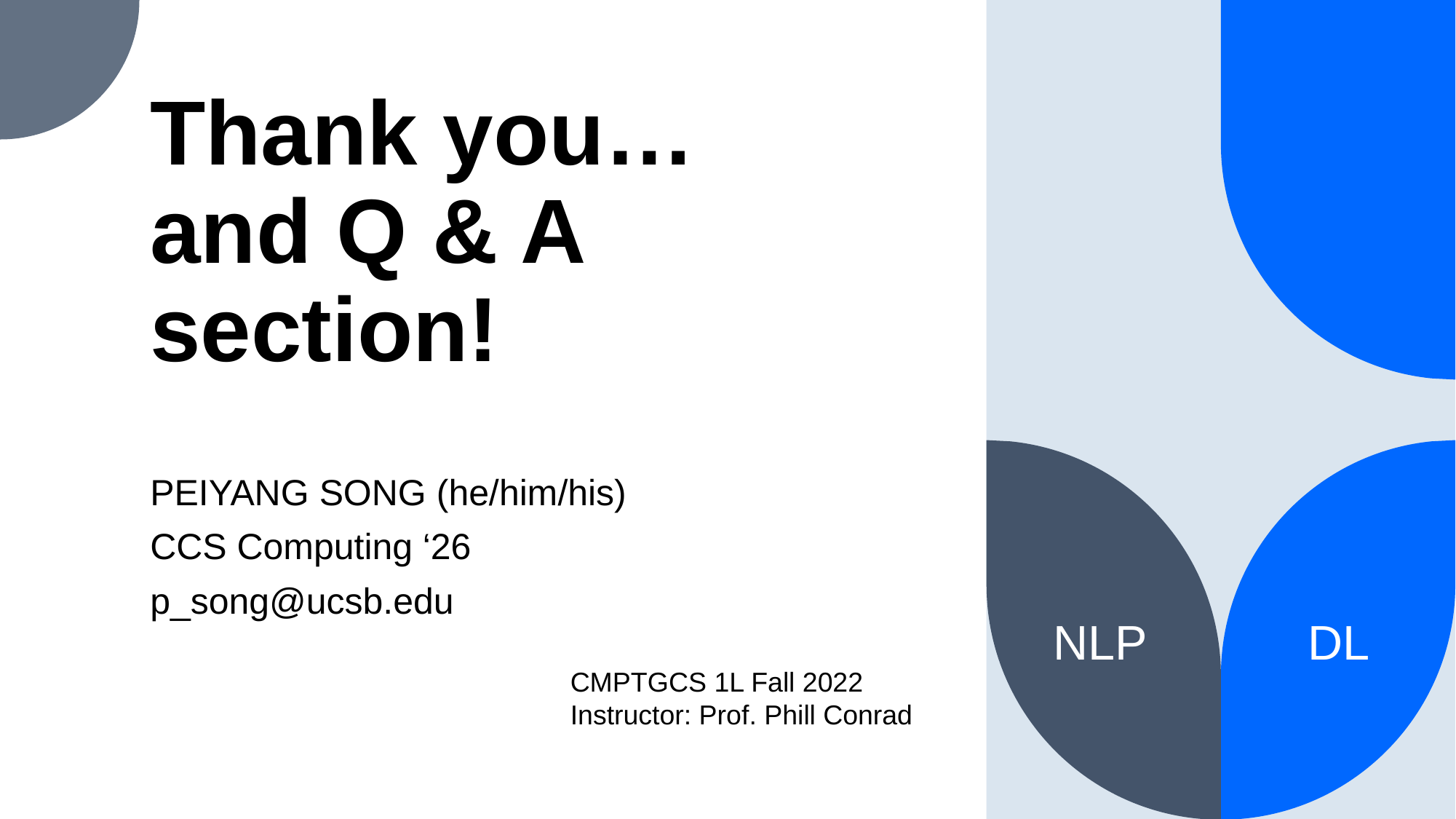

# Thank you… and Q & A section!
PEIYANG SONG (he/him/his)
CCS Computing ‘26
p_song@ucsb.edu
NLP            DL
CMPTGCS 1L Fall 2022
Instructor: Prof. Phill Conrad